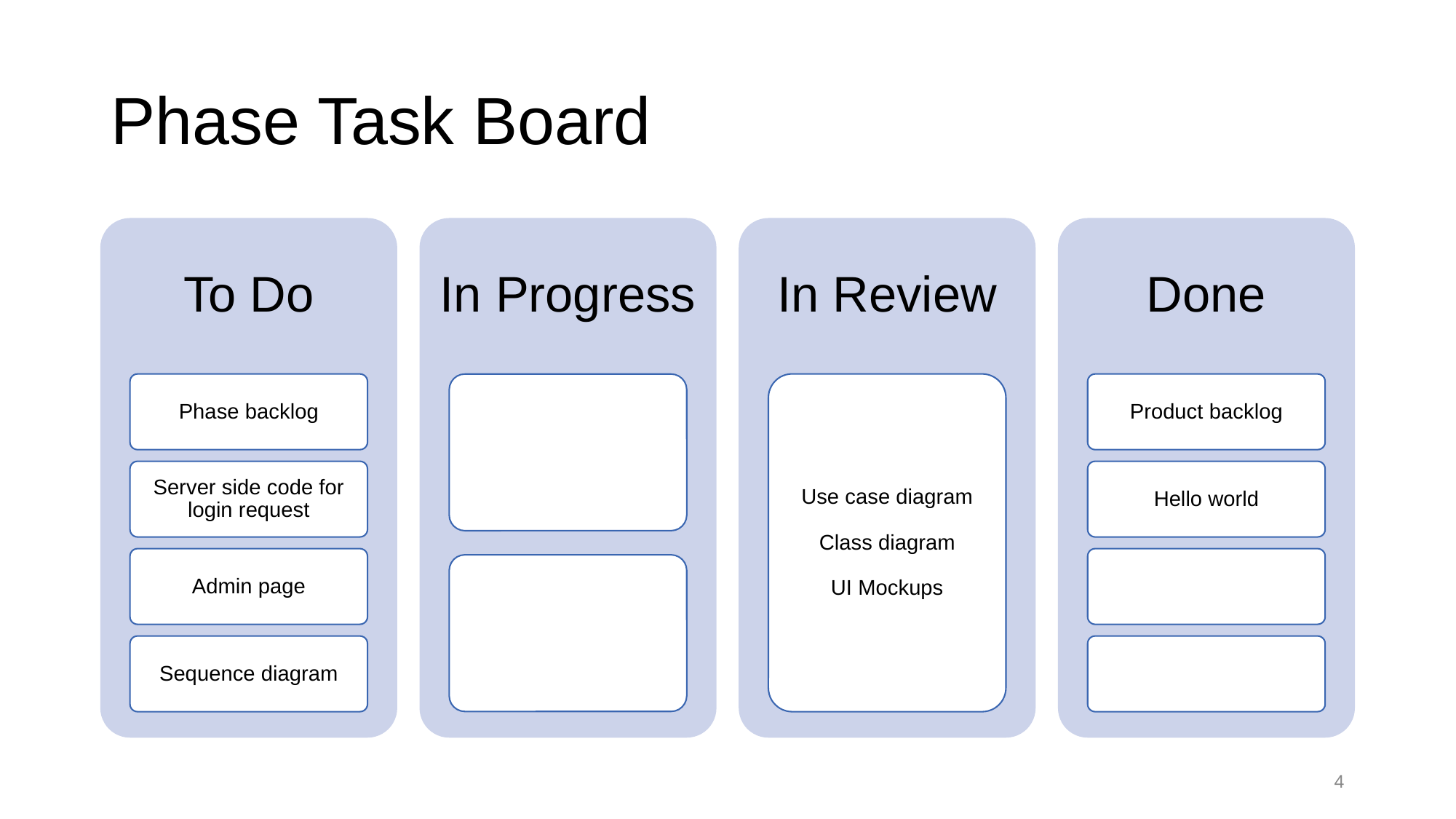

# Phase Task Board

To Do

In Progress

In Review

Done

Phase backlog
Product backlog

Use case diagram

Class diagram

UI Mockups

Server side code for login request
Hello world

Admin page

Sequence diagram

4